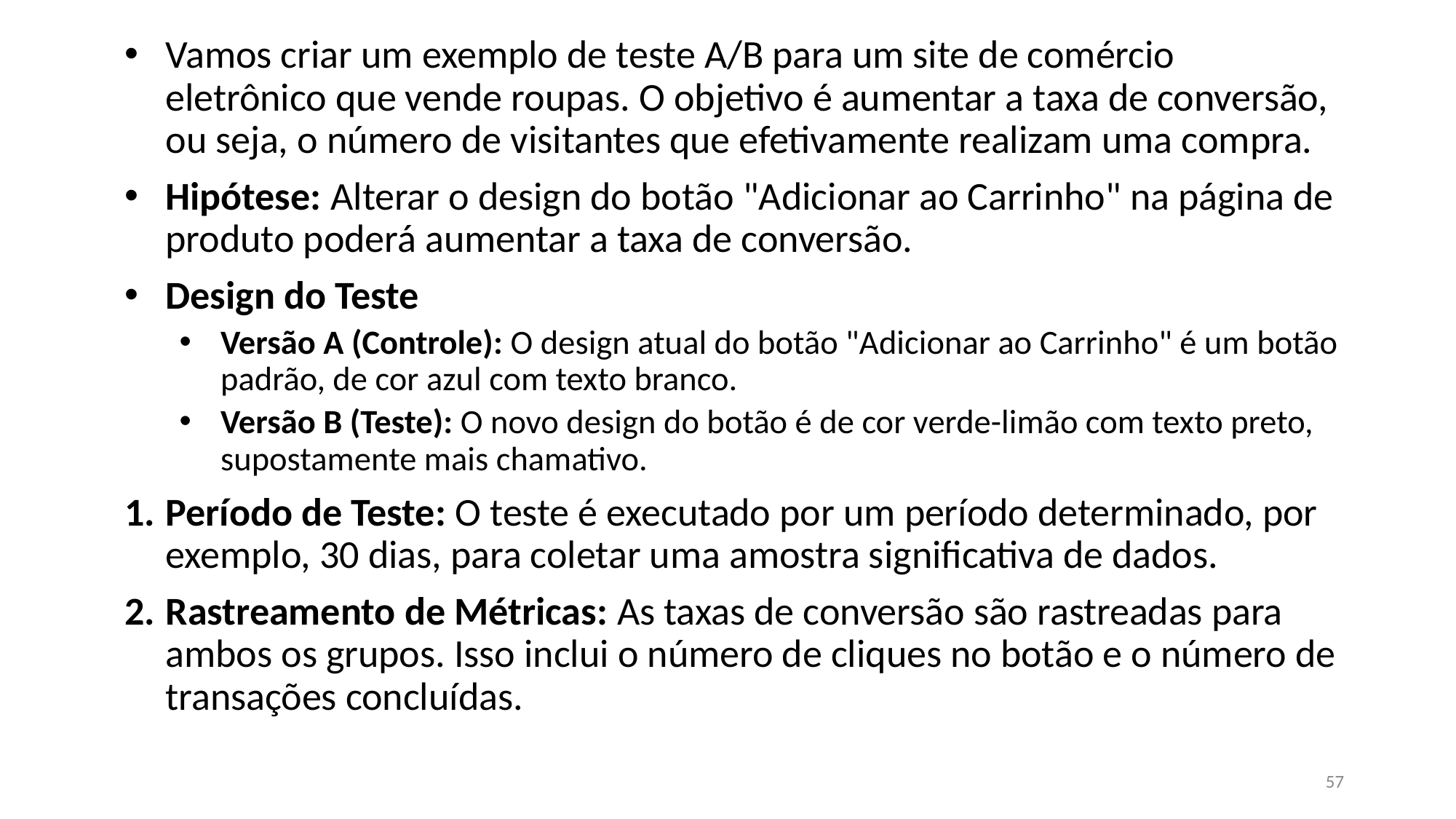

Vamos criar um exemplo de teste A/B para um site de comércio eletrônico que vende roupas. O objetivo é aumentar a taxa de conversão, ou seja, o número de visitantes que efetivamente realizam uma compra.
Hipótese: Alterar o design do botão "Adicionar ao Carrinho" na página de produto poderá aumentar a taxa de conversão.
Design do Teste
Versão A (Controle): O design atual do botão "Adicionar ao Carrinho" é um botão padrão, de cor azul com texto branco.
Versão B (Teste): O novo design do botão é de cor verde-limão com texto preto, supostamente mais chamativo.
Período de Teste: O teste é executado por um período determinado, por exemplo, 30 dias, para coletar uma amostra significativa de dados.
Rastreamento de Métricas: As taxas de conversão são rastreadas para ambos os grupos. Isso inclui o número de cliques no botão e o número de transações concluídas.
57